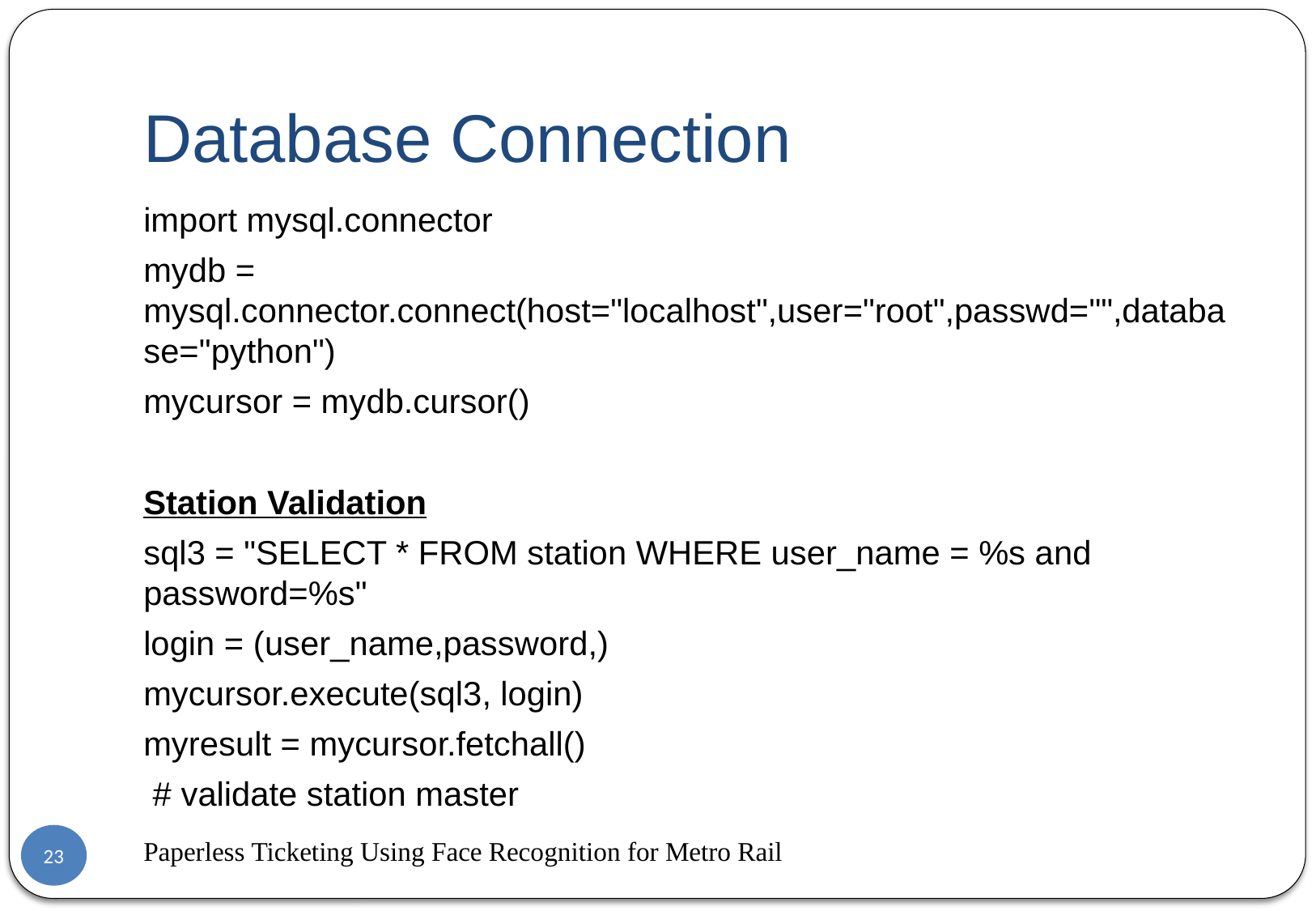

# Database Connection
import mysql.connector
mydb = mysql.connector.connect(host="localhost",user="root",passwd="",database="python")
mycursor = mydb.cursor()

Station Validation
sql3 = "SELECT * FROM station WHERE user_name = %s and password=%s"
login = (user_name,password,)
mycursor.execute(sql3, login)
myresult = mycursor.fetchall()
 # validate station master
Paperless Ticketing Using Face Recognition for Metro Rail
23